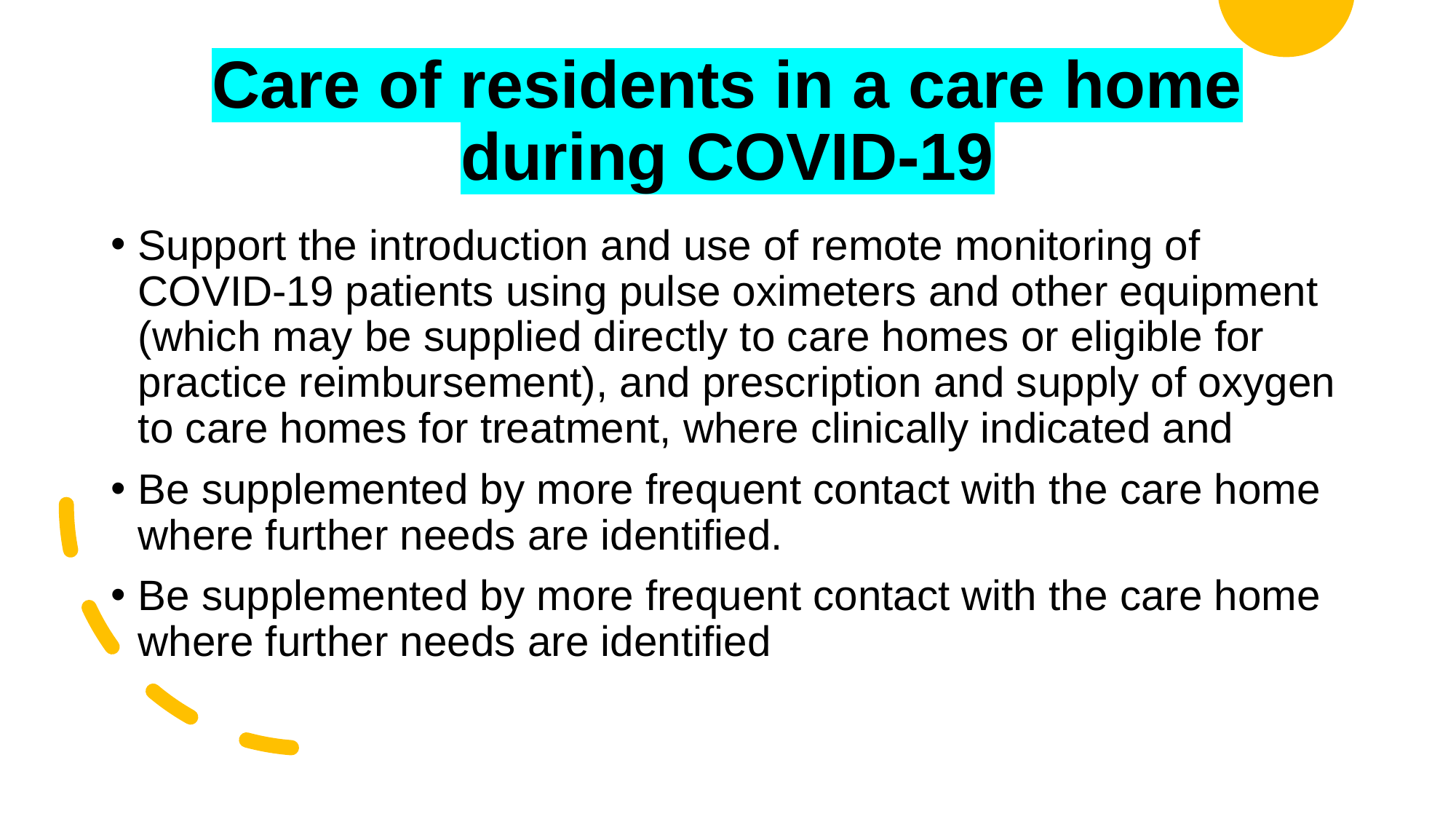

# Care of residents in a care home during COVID-19
Support the introduction and use of remote monitoring of COVID-19 patients using pulse oximeters and other equipment (which may be supplied directly to care homes or eligible for practice reimbursement), and prescription and supply of oxygen to care homes for treatment, where clinically indicated and
Be supplemented by more frequent contact with the care home where further needs are identified.
Be supplemented by more frequent contact with the care home where further needs are identified

Created by Tayo Alebiosu